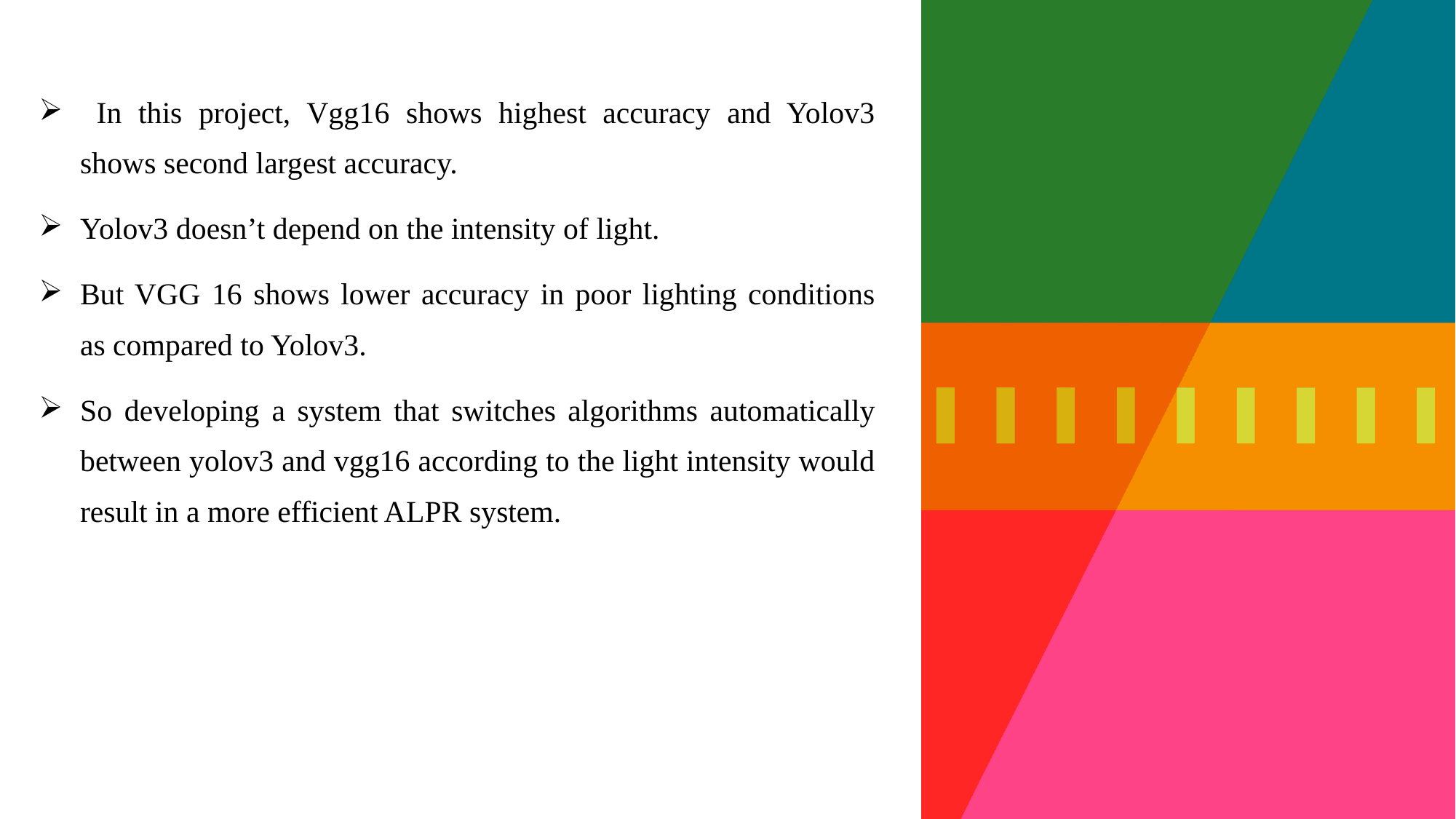

In this project, Vgg16 shows highest accuracy and Yolov3 shows second largest accuracy.
Yolov3 doesn’t depend on the intensity of light.
But VGG 16 shows lower accuracy in poor lighting conditions as compared to Yolov3.
So developing a system that switches algorithms automatically between yolov3 and vgg16 according to the light intensity would result in a more efficient ALPR system.